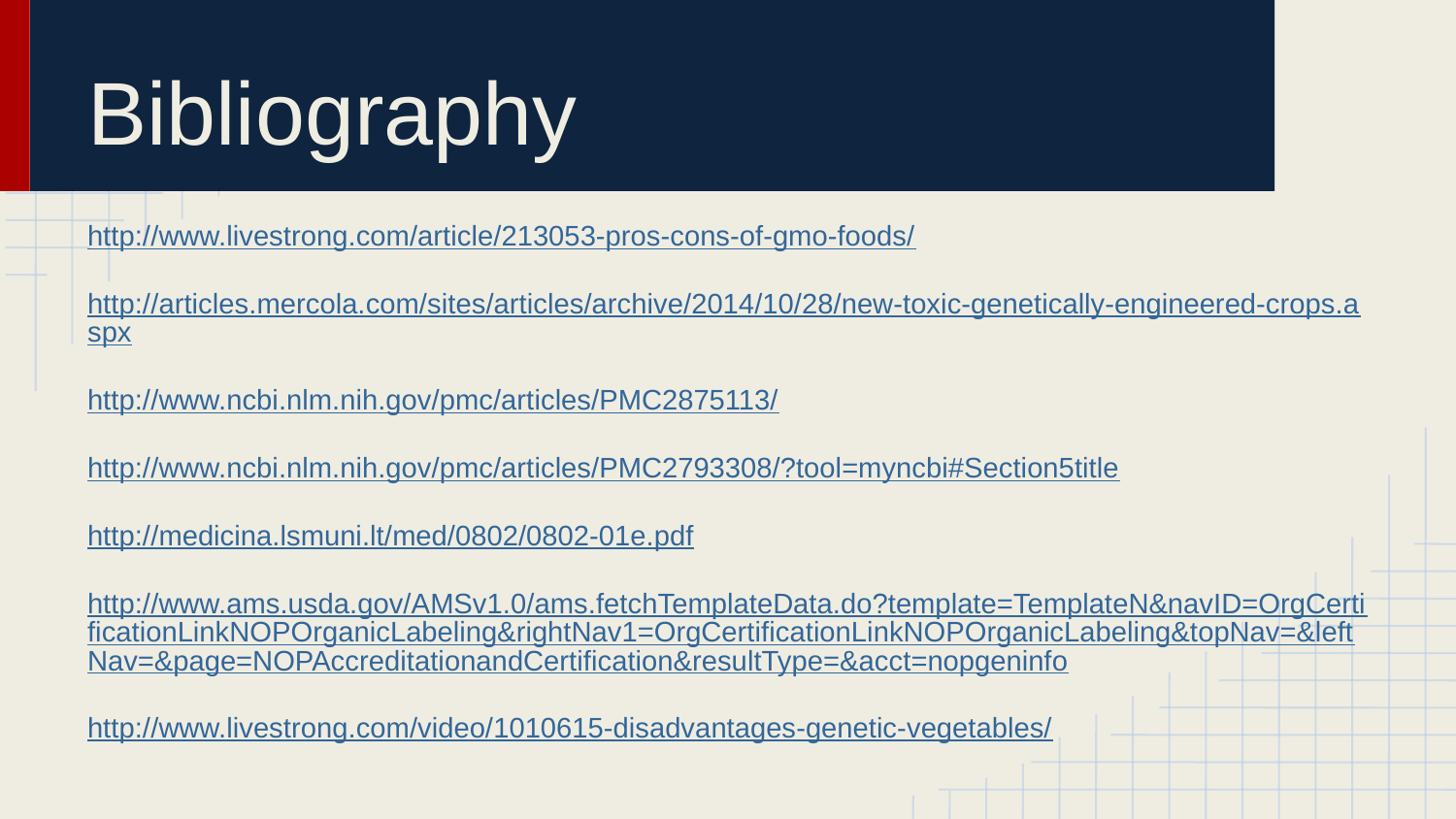

# Bibliography
http://www.livestrong.com/article/213053-pros-cons-of-gmo-foods/

http://articles.mercola.com/sites/articles/archive/2014/10/28/new-toxic-genetically-engineered-crops.aspx

http://www.ncbi.nlm.nih.gov/pmc/articles/PMC2875113/

http://www.ncbi.nlm.nih.gov/pmc/articles/PMC2793308/?tool=myncbi#Section5title

http://medicina.lsmuni.lt/med/0802/0802-01e.pdf

http://www.ams.usda.gov/AMSv1.0/ams.fetchTemplateData.do?template=TemplateN&navID=OrgCertificationLinkNOPOrganicLabeling&rightNav1=OrgCertificationLinkNOPOrganicLabeling&topNav=&leftNav=&page=NOPAccreditationandCertification&resultType=&acct=nopgeninfo

http://www.livestrong.com/video/1010615-disadvantages-genetic-vegetables/